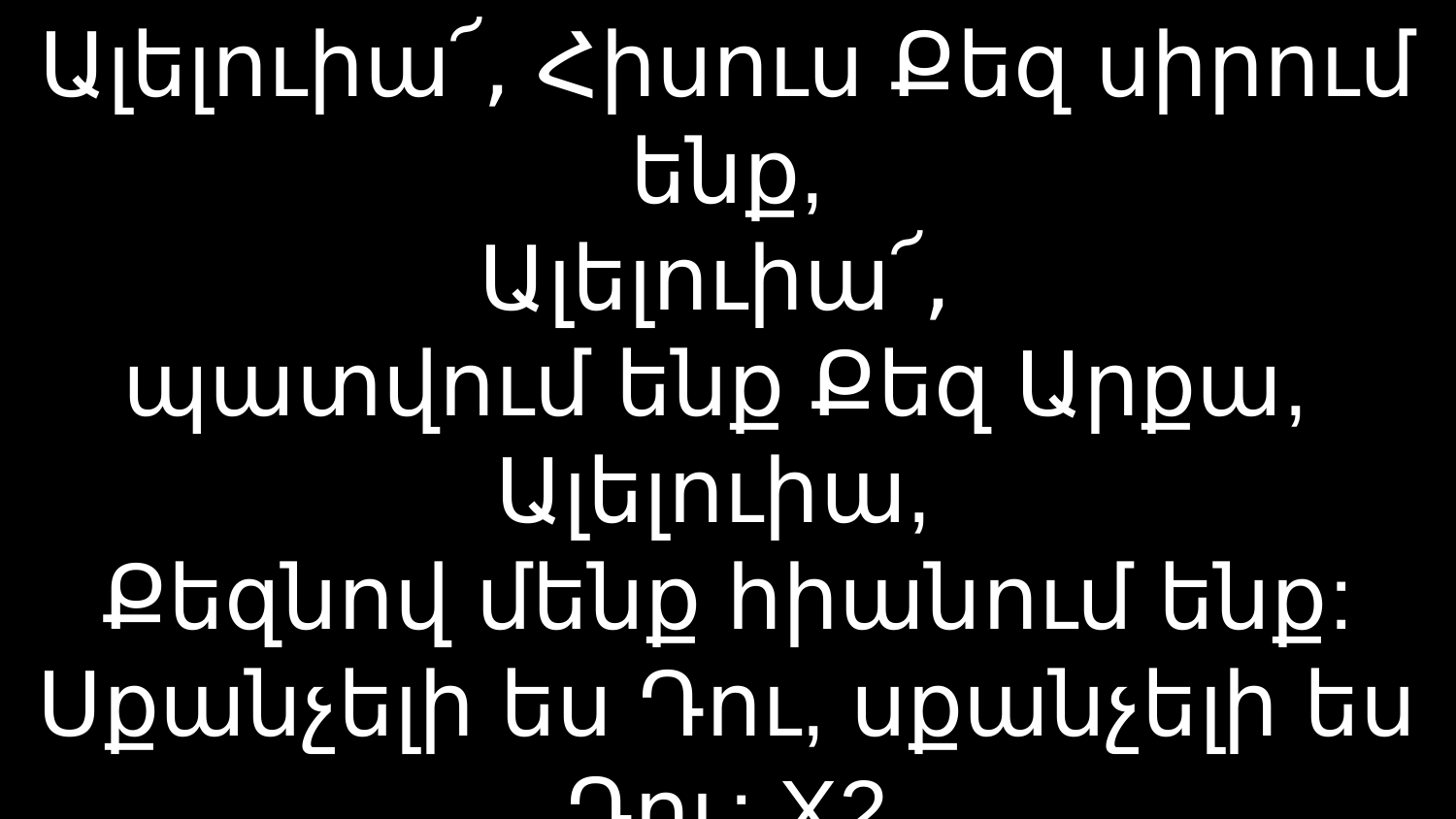

# Ալելուիա՜, Հիսուս Քեզ սիրում ենք, Ալելուիա՜, պատվում ենք Քեզ Արքա, Ալելուիա, Քեզնով մենք հիանում ենք: Սքանչելի ես Դու, սքանչելի ես Դու: X2